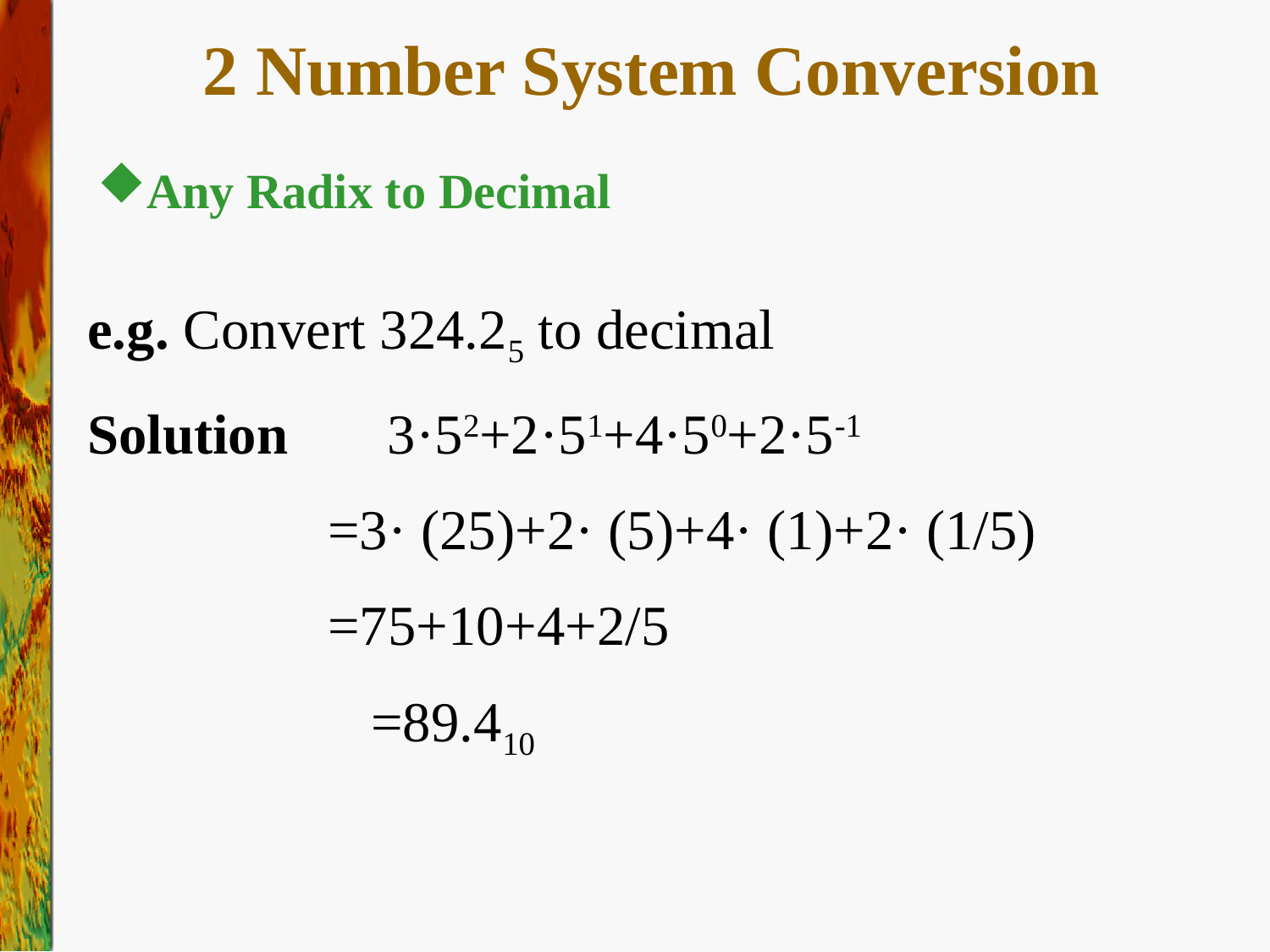

# 2 Number System Conversion
Any Radix to Decimal
e.g. Convert 324.25 to decimal
Solution       3·52+2·51+4·50+2·5-1
	        =3· (25)+2· (5)+4· (1)+2· (1/5)
	        =75+10+4+2/5
                    =89.410